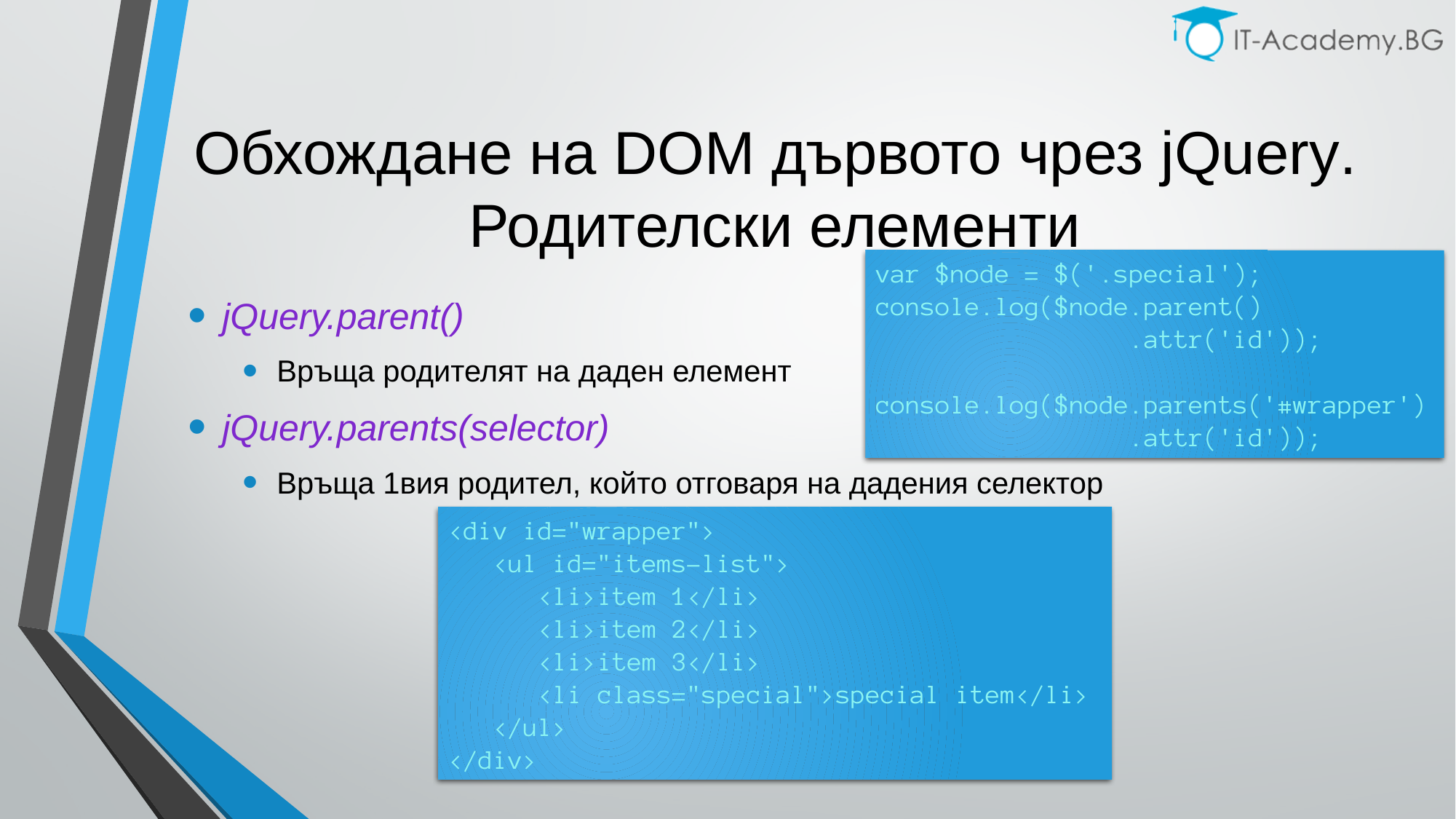

# Обхождане на DOM дървото чрез jQuery. Родителски елементи
var $node = $('.special');    console.log($node.parent()
                 .attr('id'));
  console.log($node.parents('#wrapper')
                 .attr('id'));
jQuery.parent()
Връща родителят на даден елемент
jQuery.parents(selector)
Връща 1вия родител, който отговаря на дадения селектор
<div id="wrapper">
   <ul id="items-list">
      <li>item 1</li>
      <li>item 2</li>
      <li>item 3</li>
      <li class="special">special item</li>
   </ul>
</div>